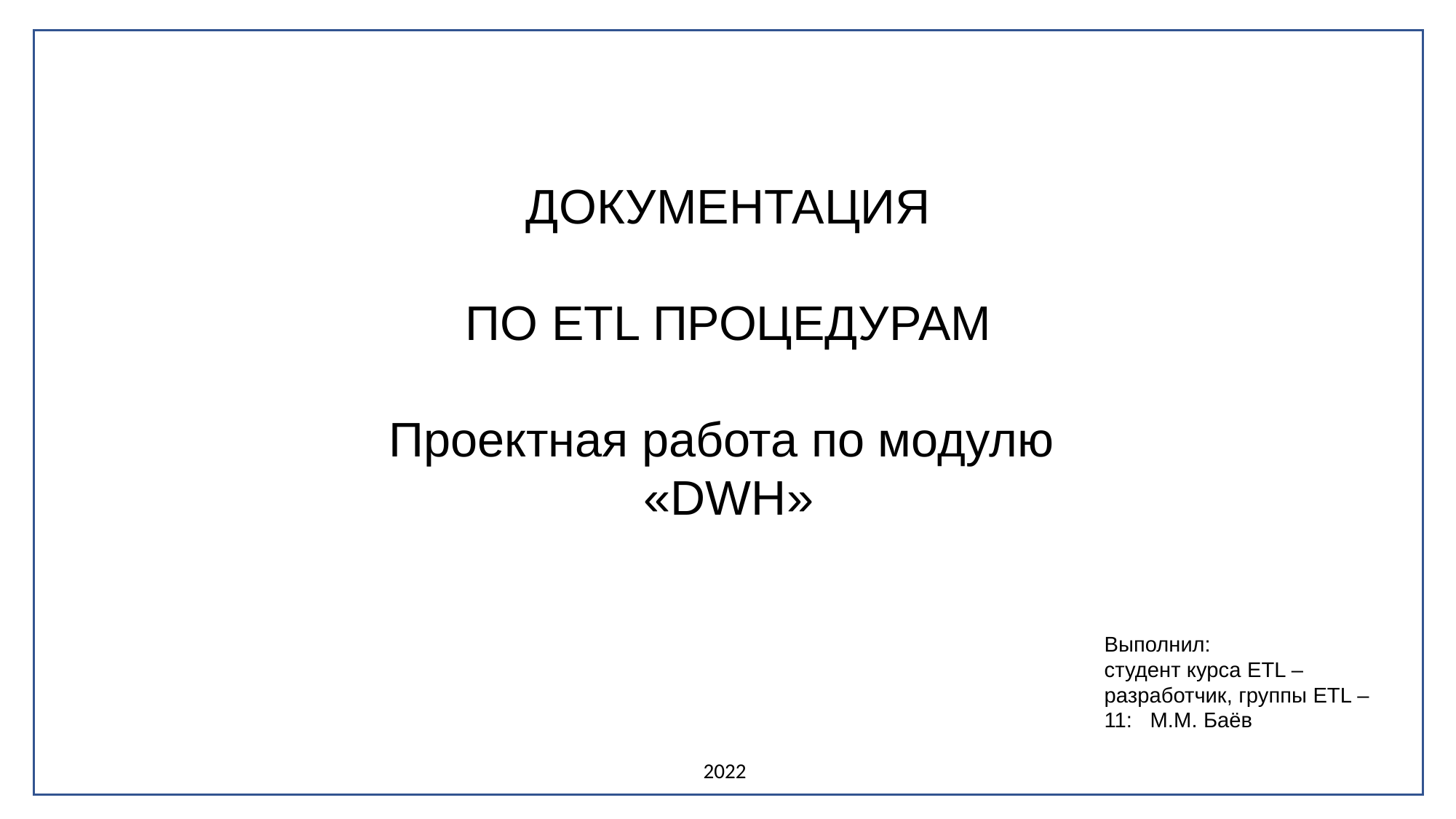

ДОКУМЕНТАЦИЯ

ПО ETL ПРОЦЕДУРАМ

Проектная работа по модулю
«DWH»
Выполнил:
студент курса ETL –разработчик, группы ETL – 11:   М.М. Баёв
2022